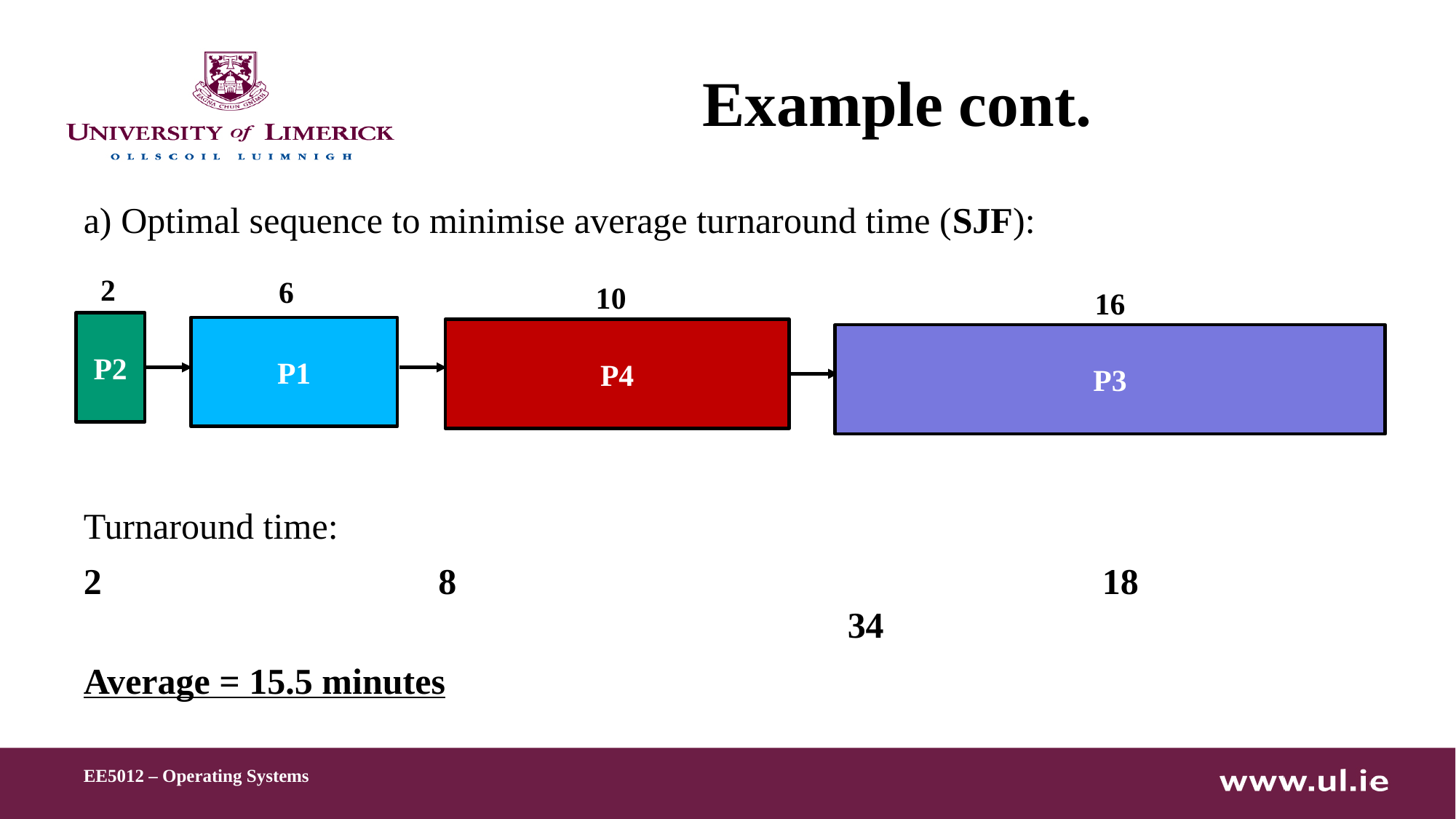

# Example cont.
a) Optimal sequence to minimise average turnaround time (SJF):

Turnaround time:
2			   8						    18									34
Average = 15.5 minutes
2
6
10
16
P2
P1
P4
P3
EE5012 – Operating Systems